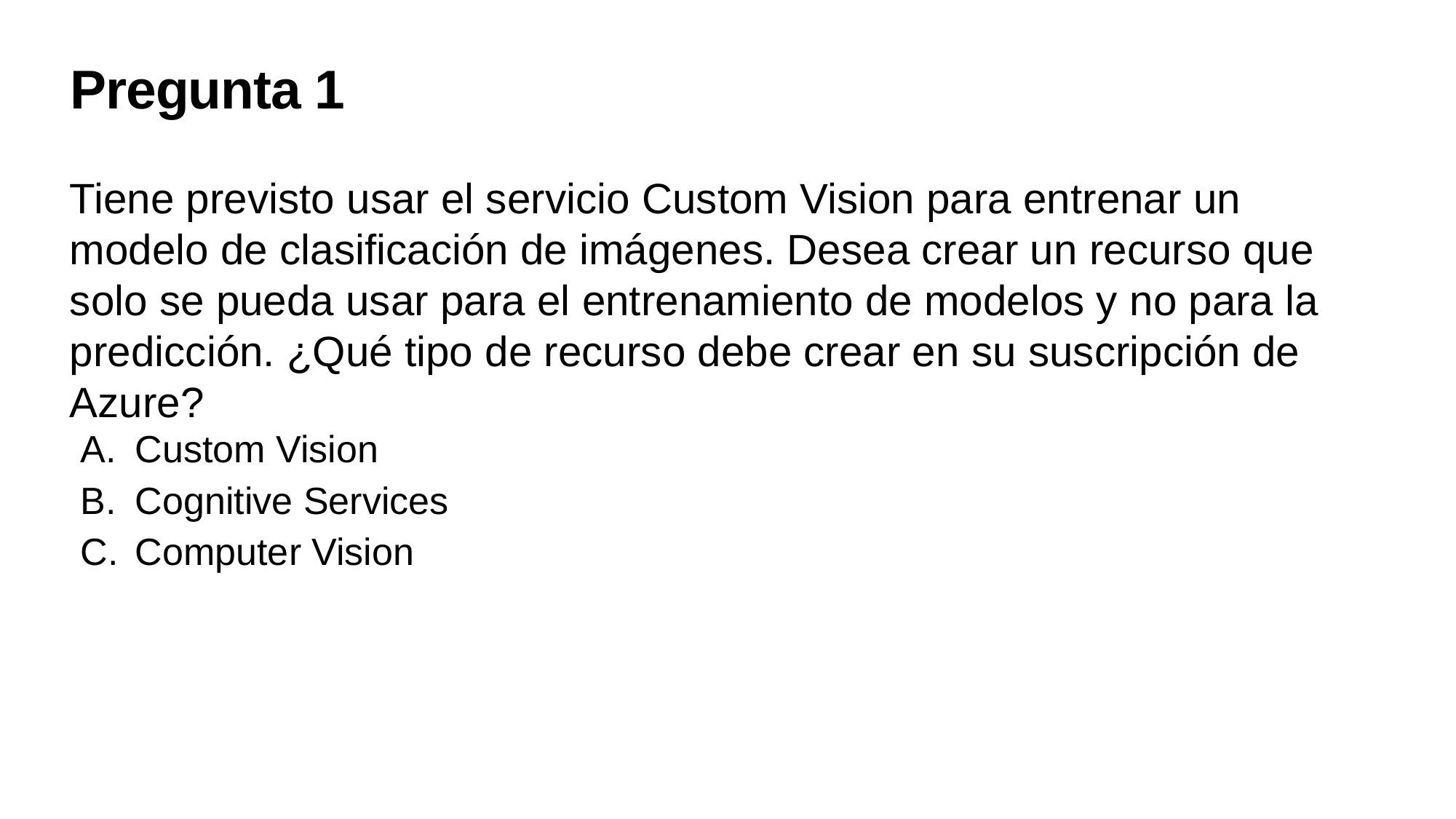

# Pregunta 1

Tiene previsto usar el servicio Custom Vision para entrenar un modelo de clasificación de imágenes. Desea crear un recurso que solo se pueda usar para el entrenamiento de modelos y no para la predicción. ¿Qué tipo de recurso debe crear en su suscripción de Azure?

Custom Vision
Cognitive Services
Computer Vision